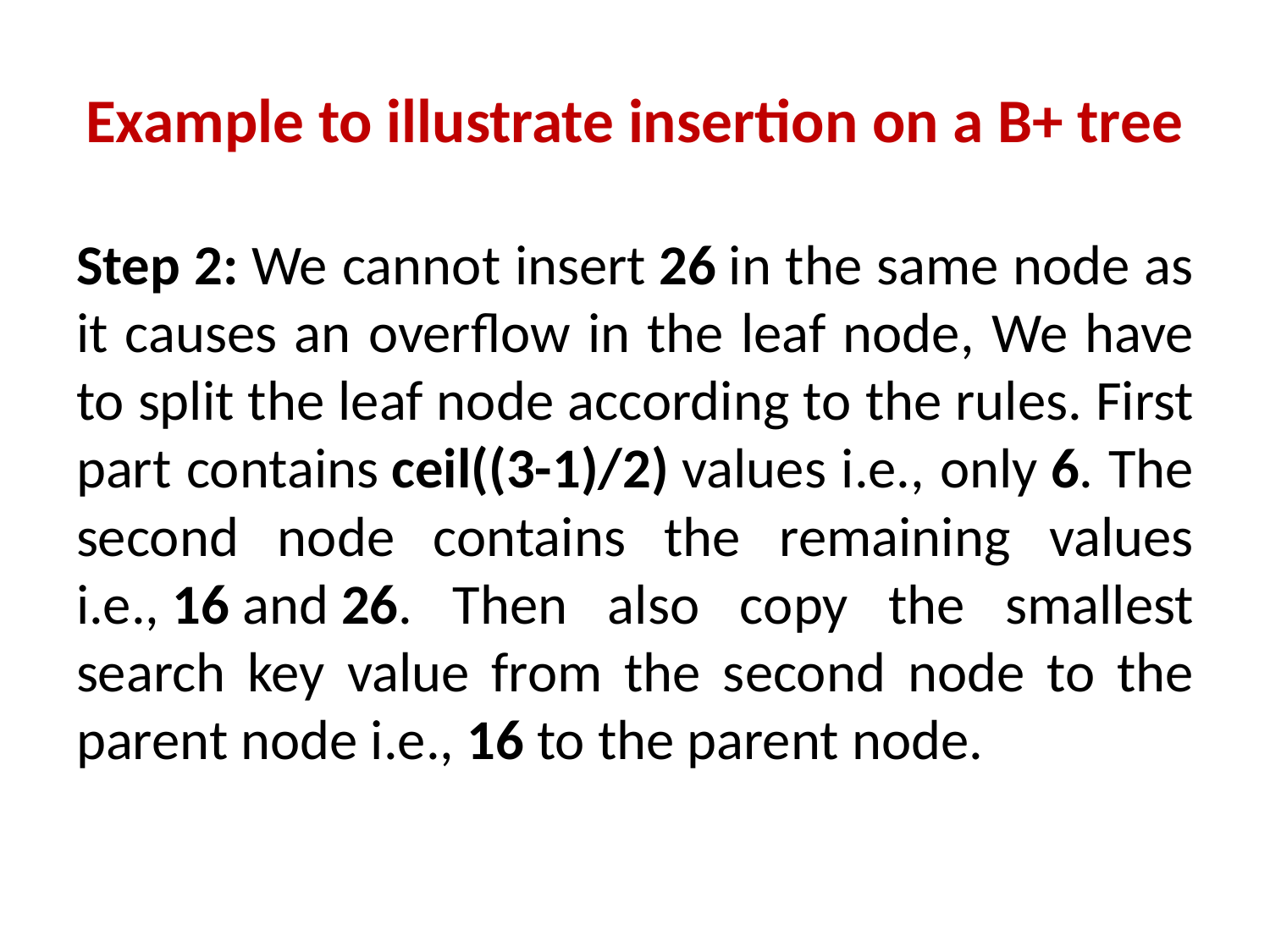

# Example to illustrate insertion on a B+ tree
Step 2: We cannot insert 26 in the same node as it causes an overflow in the leaf node, We have to split the leaf node according to the rules. First part contains ceil((3-1)/2) values i.e., only 6. The second node contains the remaining values i.e., 16 and 26. Then also copy the smallest search key value from the second node to the parent node i.e., 16 to the parent node.